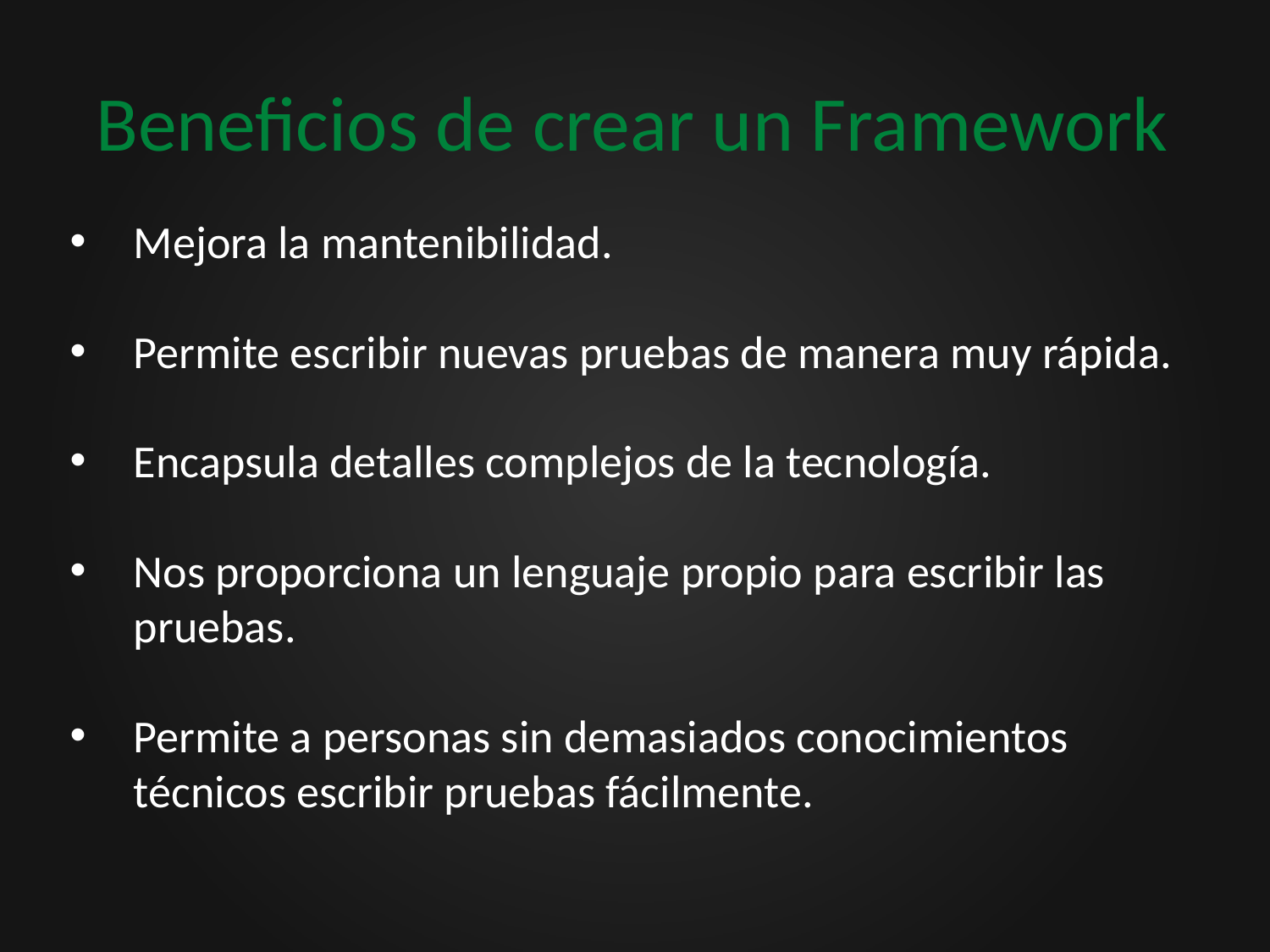

# Beneficios de crear un Framework
Mejora la mantenibilidad.

Permite escribir nuevas pruebas de manera muy rápida.

Encapsula detalles complejos de la tecnología.

Nos proporciona un lenguaje propio para escribir las pruebas.

Permite a personas sin demasiados conocimientos técnicos escribir pruebas fácilmente.